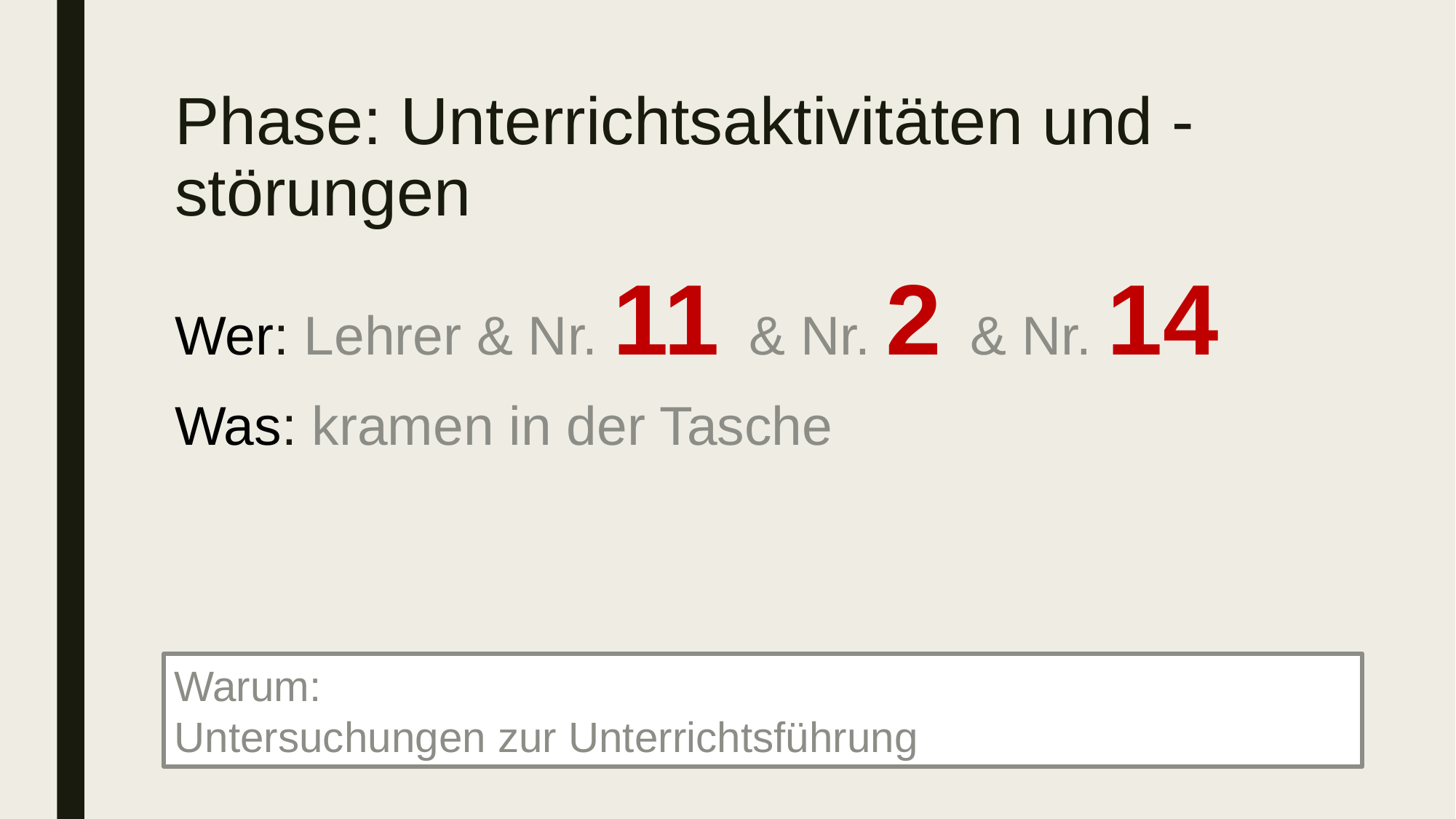

# Phase: Unterrichtsaktivitäten und -störungen
Wer: Lehrer & Nr. 11 & Nr. 2 & Nr. 14
Was: kramen in der Tasche
Warum:
Untersuchungen zur Unterrichtsführung